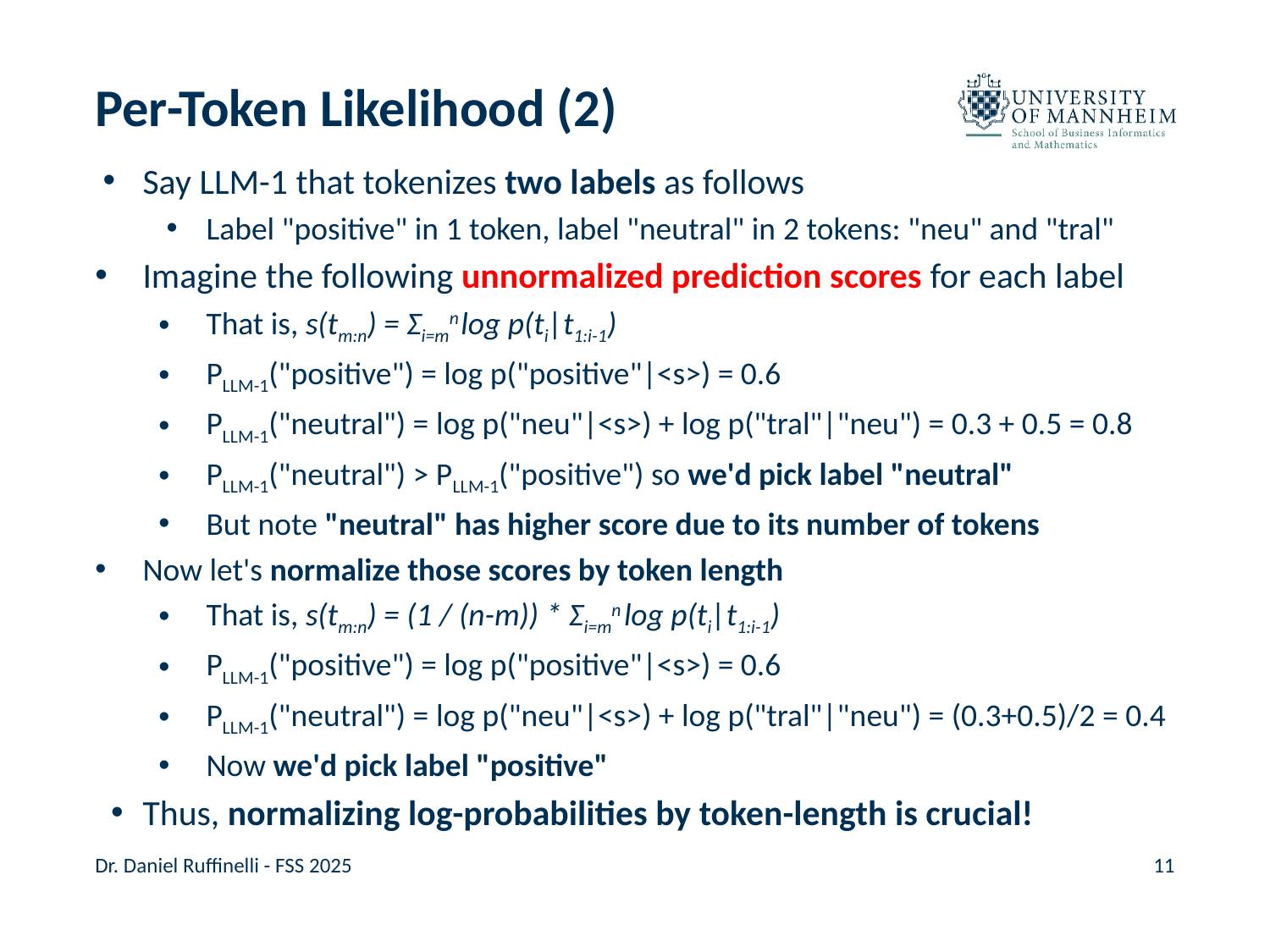

# Per-Token Likelihood (2)
Say LLM-1 that tokenizes two labels as follows
Label "positive" in 1 token, label "neutral" in 2 tokens: "neu" and "tral"
Imagine the following unnormalized prediction scores for each label
That is, s(tm:n) = Σi=mn log p(ti|t1:i-1)
PLLM-1("positive") = log p("positive"|<s>) = 0.6
PLLM-1("neutral") = log p("neu"|<s>) + log p("tral"|"neu") = 0.3 + 0.5 = 0.8
PLLM-1("neutral") > PLLM-1("positive") so we'd pick label "neutral"
But note "neutral" has higher score due to its number of tokens
Now let's normalize those scores by token length
That is, s(tm:n) = (1 / (n-m)) * Σi=mn log p(ti|t1:i-1)
PLLM-1("positive") = log p("positive"|<s>) = 0.6
PLLM-1("neutral") = log p("neu"|<s>) + log p("tral"|"neu") = (0.3+0.5)/2 = 0.4
Now we'd pick label "positive"
Thus, normalizing log-probabilities by token-length is crucial!

Dr. Daniel Ruffinelli - FSS 2025
11